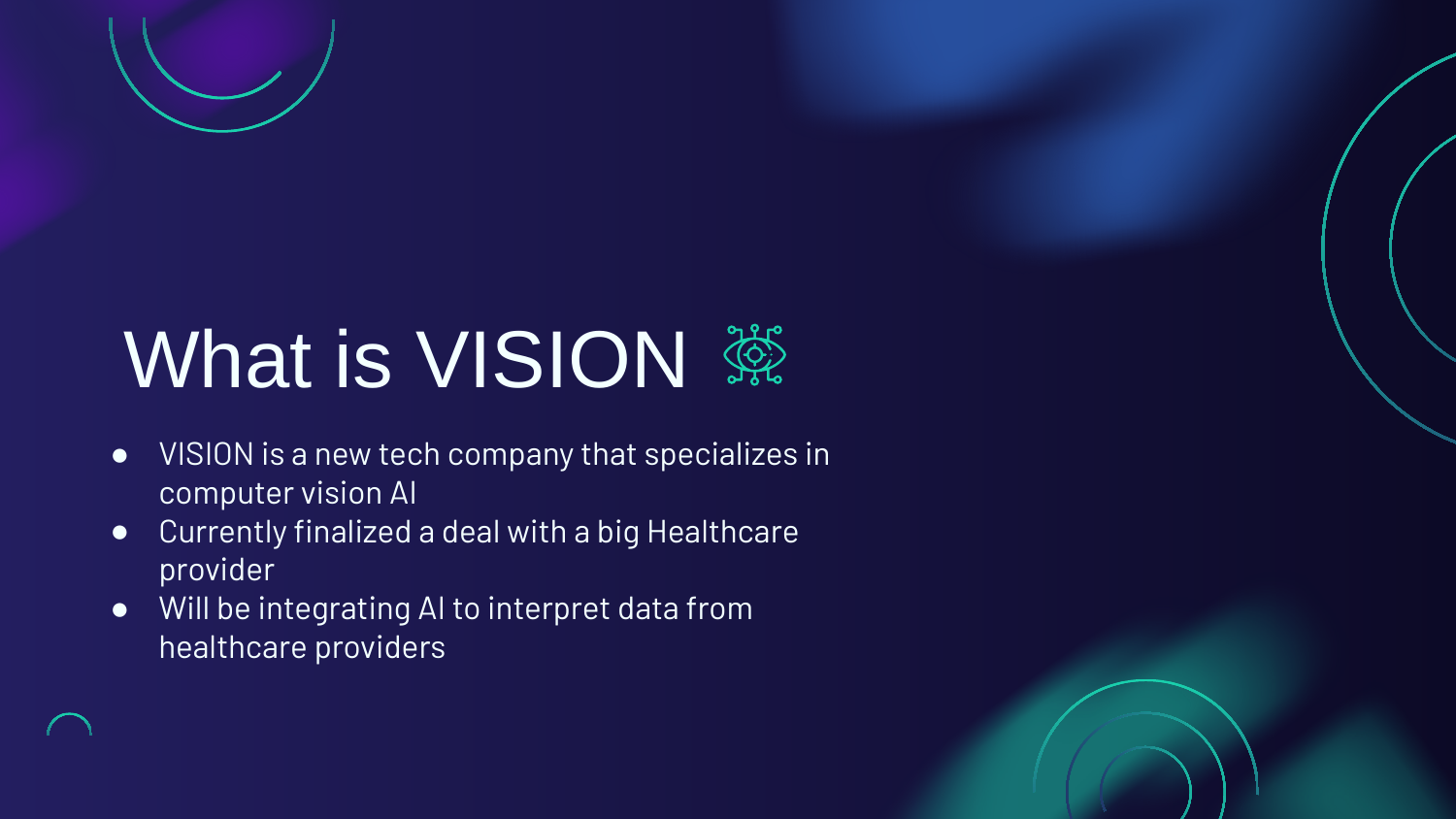

# What is VISION

VISION is a new tech company that specializes in computer vision AI
Currently finalized a deal with a big Healthcare provider
Will be integrating AI to interpret data from  healthcare providers